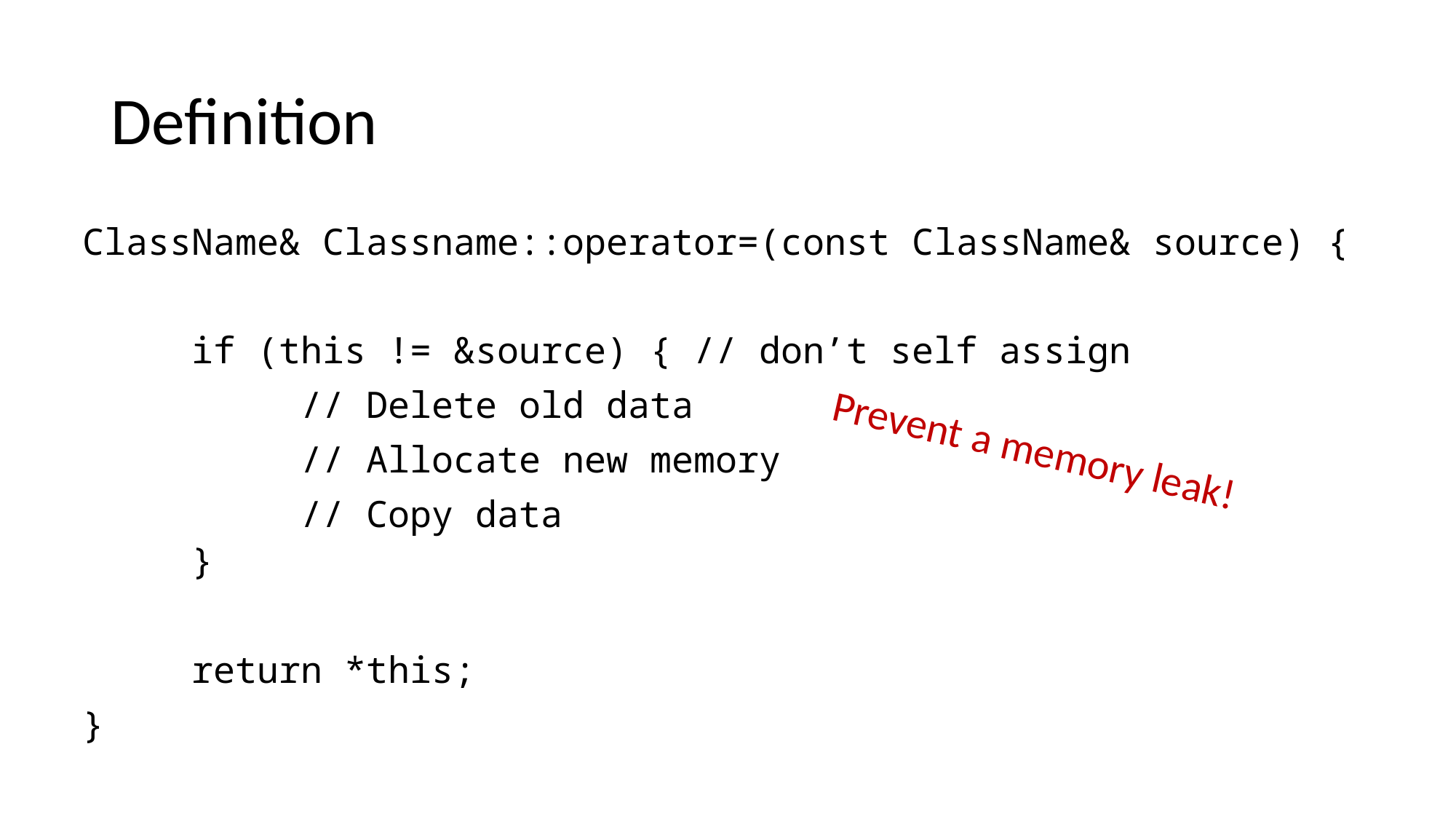

# Definition
ClassName& Classname::operator=(const ClassName& source) {

	if (this != &source) { // don’t self assign
		// Delete old data
		// Allocate new memory
		// Copy data
}

	return *this;
}
Prevent a memory leak!